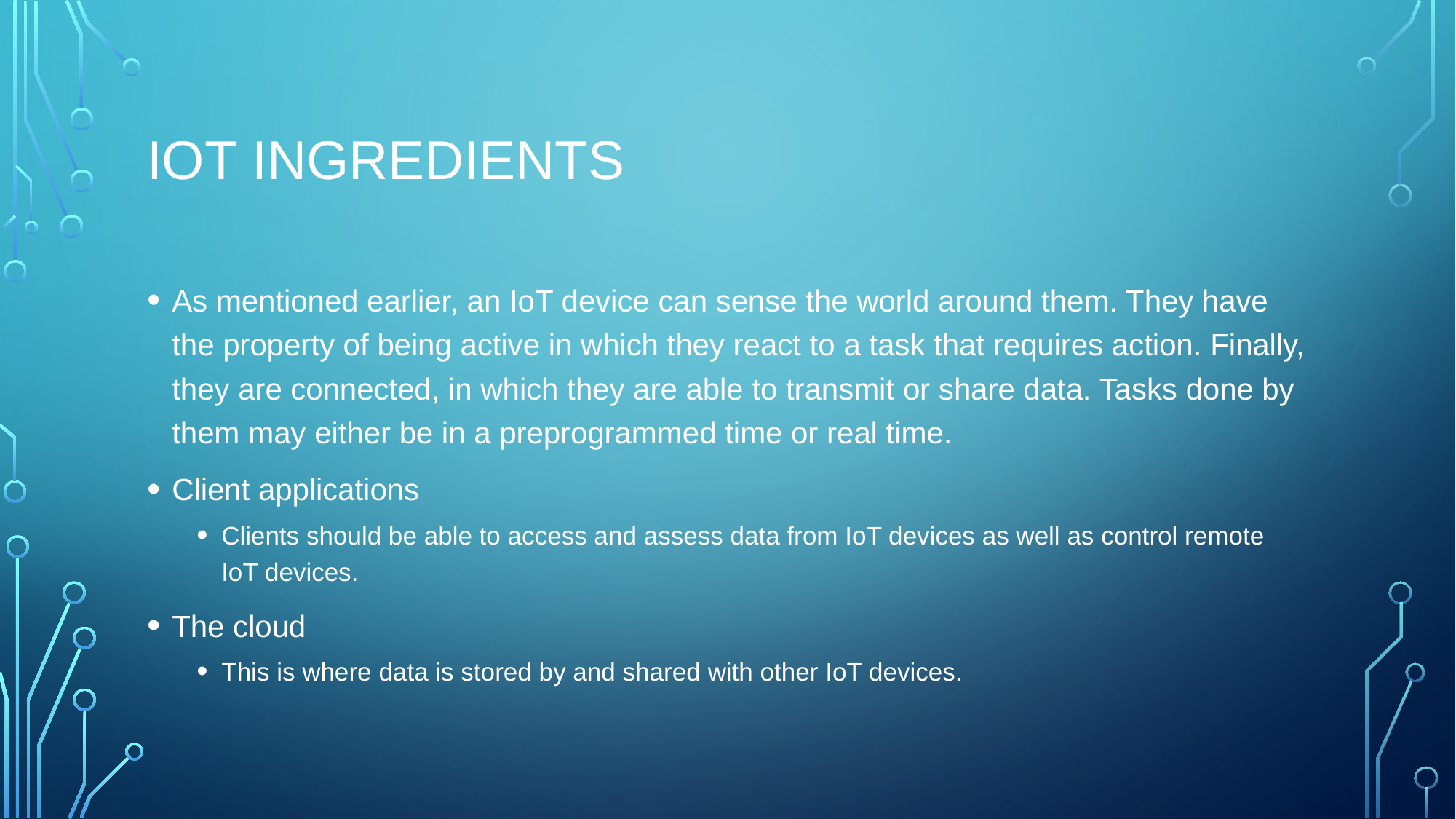

# Iot ingredients
As mentioned earlier, an IoT device can sense the world around them. They have the property of being active in which they react to a task that requires action. Finally, they are connected, in which they are able to transmit or share data. Tasks done by them may either be in a preprogrammed time or real time.
Client applications
Clients should be able to access and assess data from IoT devices as well as control remote IoT devices.
The cloud
This is where data is stored by and shared with other IoT devices.